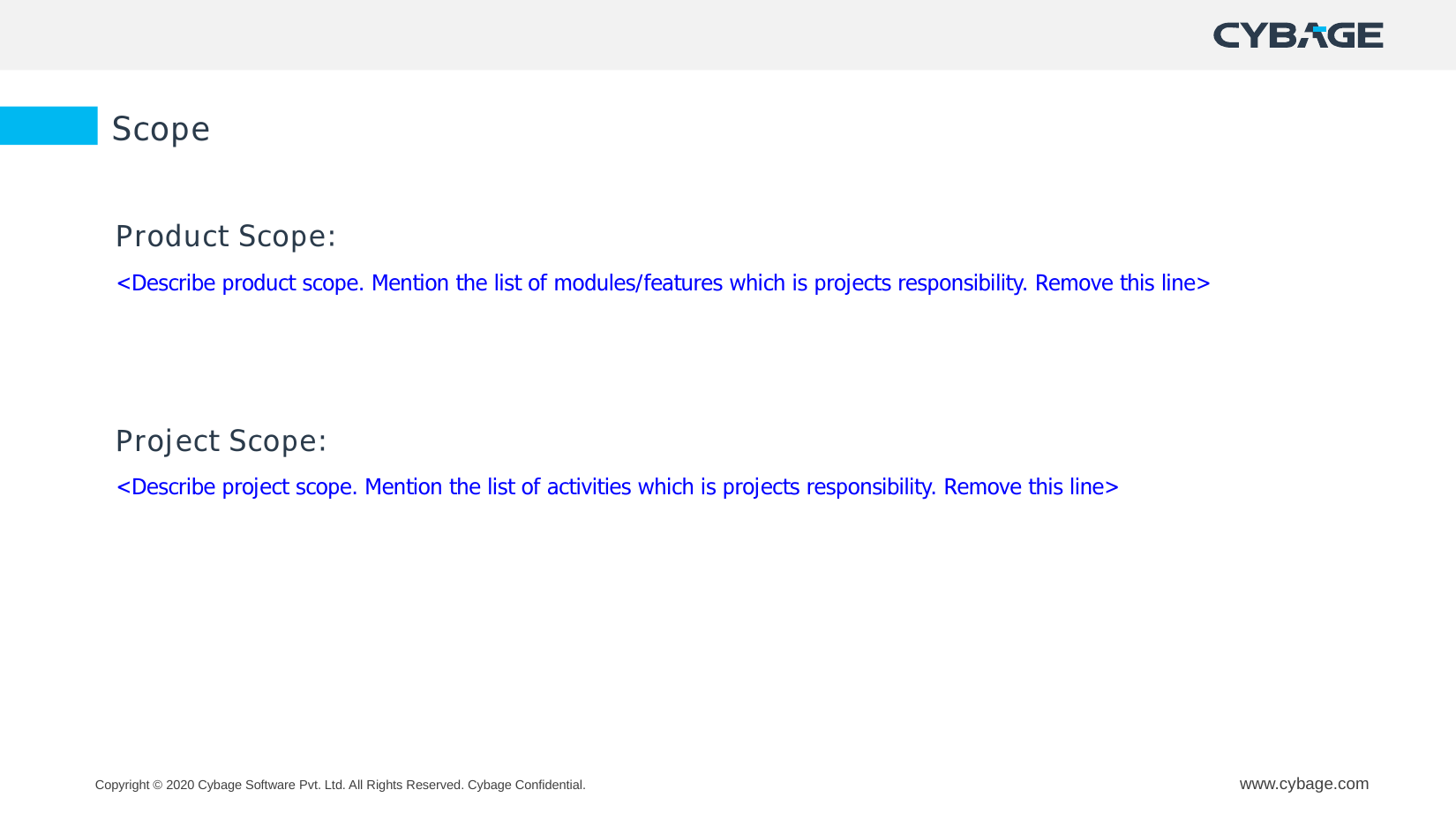

Scope

Product Scope:
<Describe product scope. Mention the list of modules/features which is projects responsibility. Remove this line>

Project Scope:
<Describe project scope. Mention the list of activities which is projects responsibility. Remove this line>